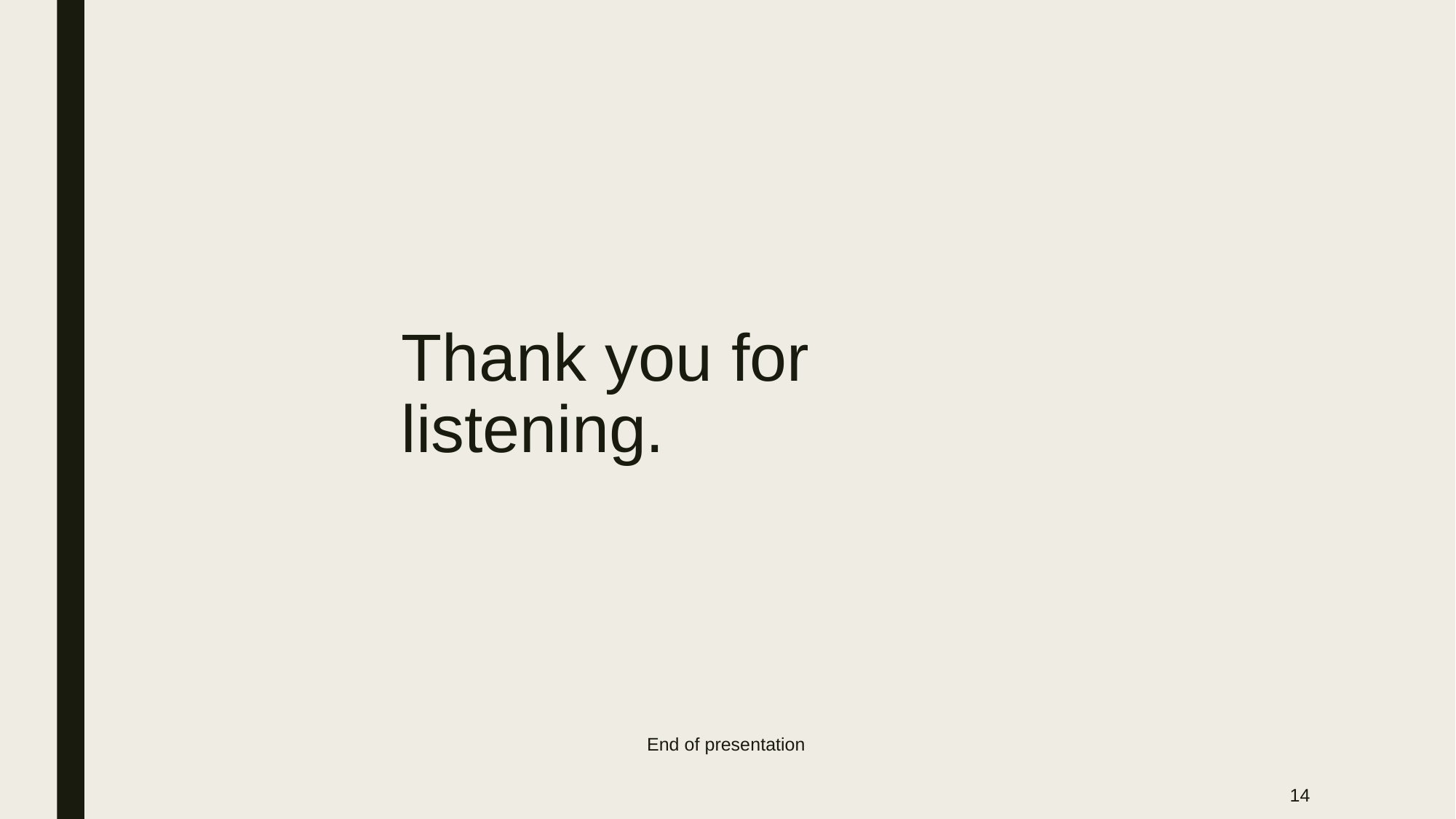

# Thank you for listening.
End of presentation
14